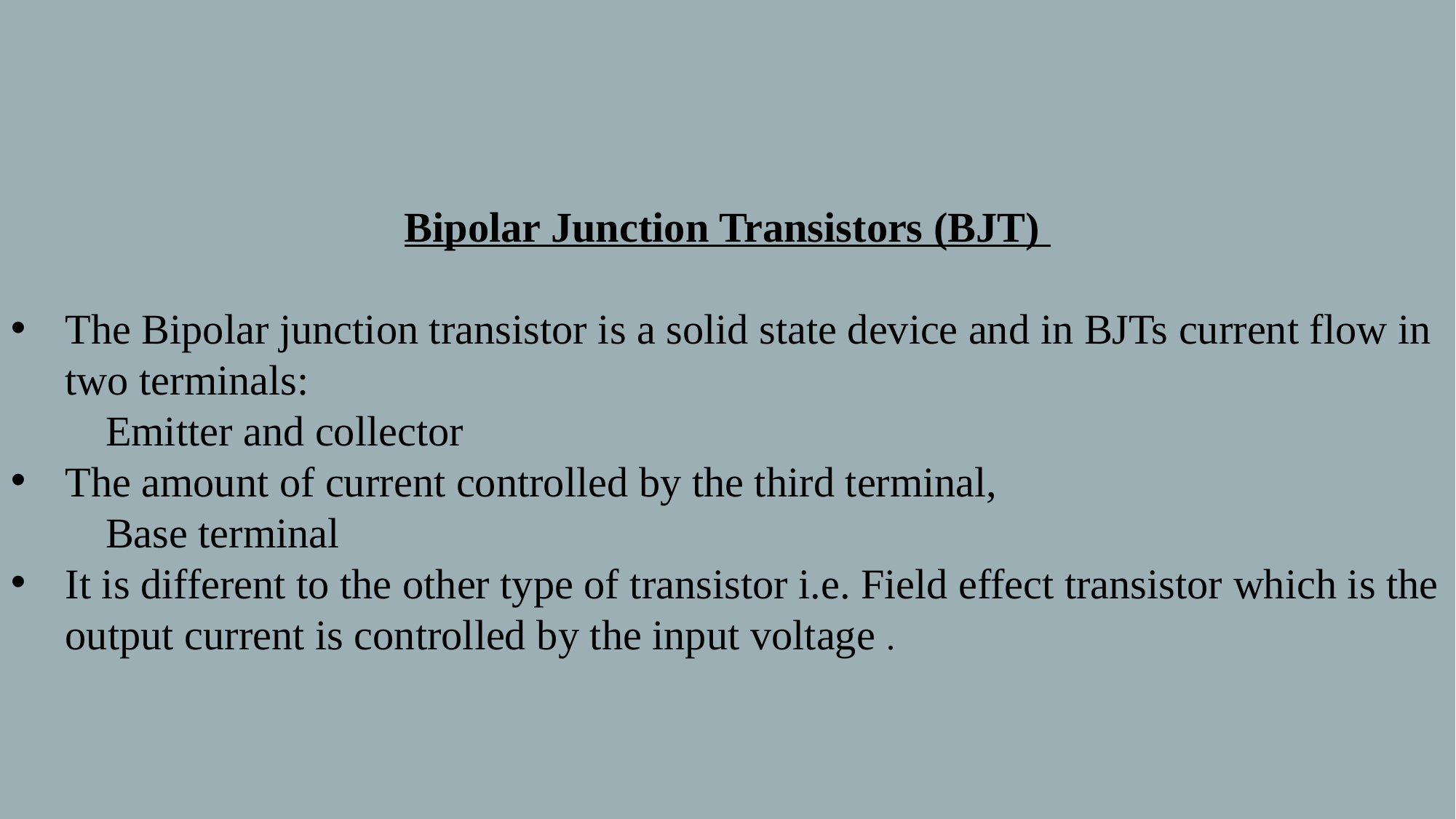

Bipolar Junction Transistors (BJT)

The Bipolar junction transistor is a solid state device and in BJTs current flow in two terminals:
         Emitter and collector
The amount of current controlled by the third terminal,
         Base terminal
It is different to the other type of transistor i.e. Field effect transistor which is the output current is controlled by the input voltage .